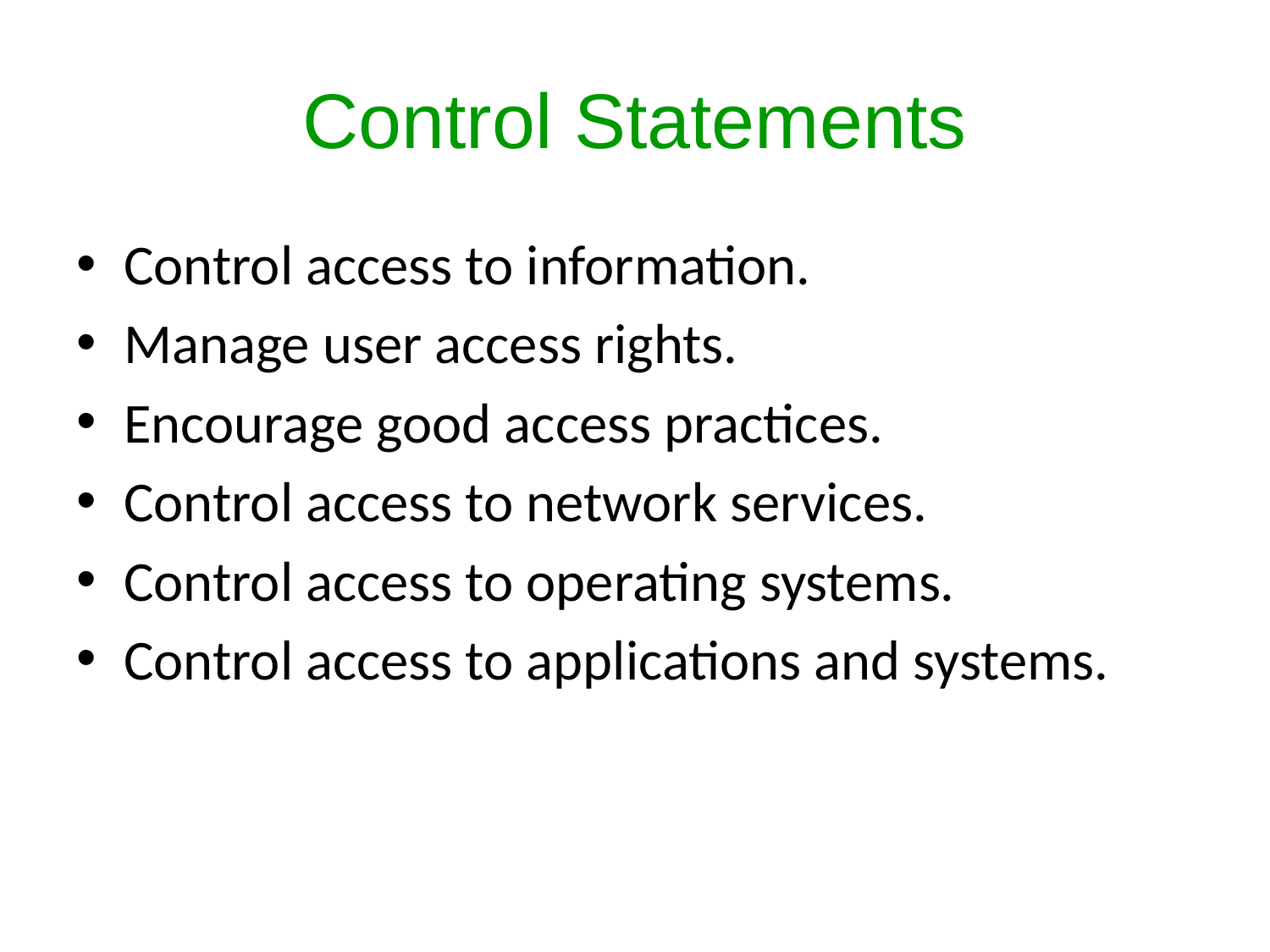

# Control Statements
Control access to information.
Manage user access rights.
Encourage good access practices.
Control access to network services.
Control access to operating systems.
Control access to applications and systems.